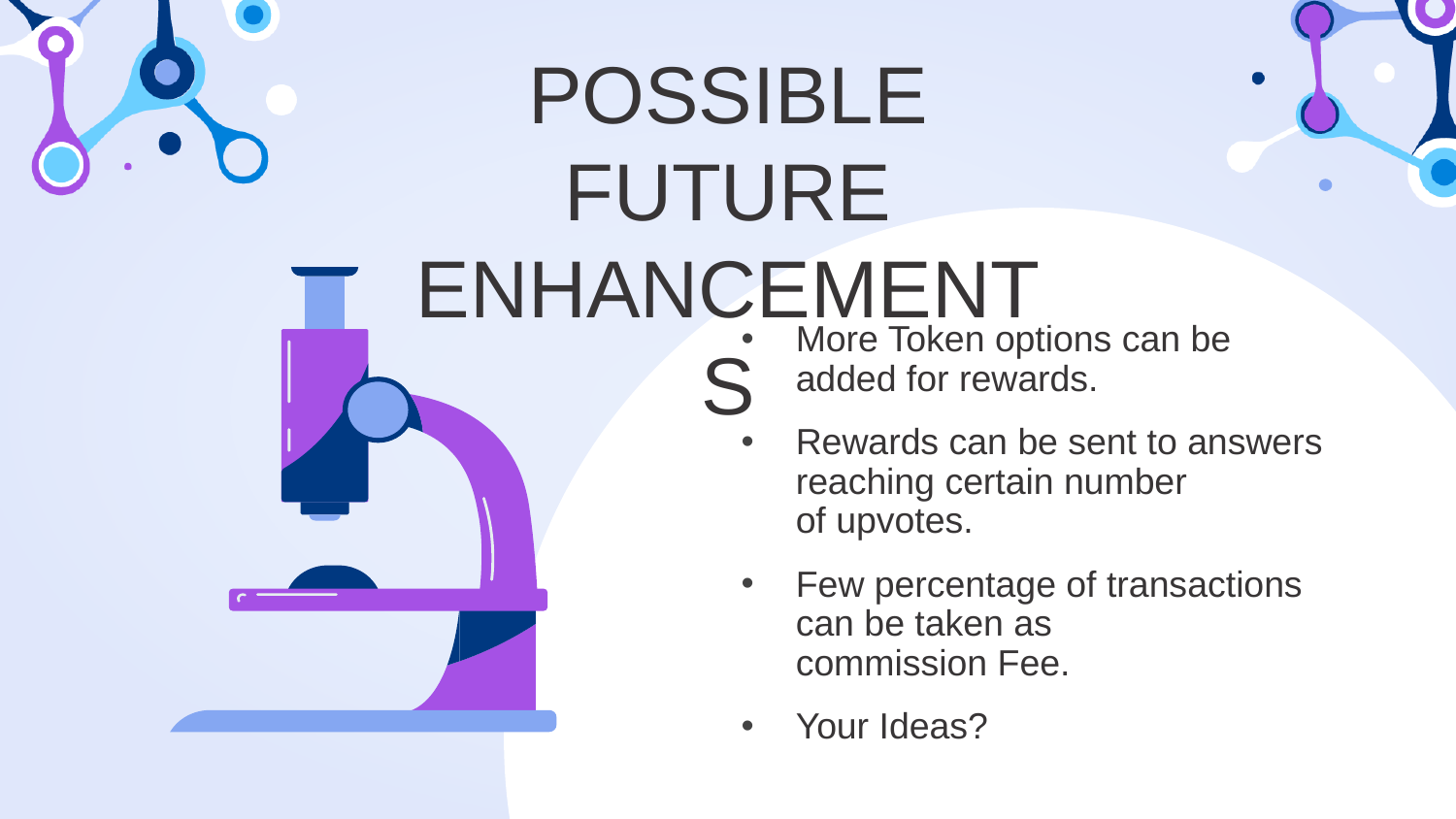

# POSSIBLE FUTURE ENHANCEMENTS

More Token options can be added for rewards.
Rewards can be sent to answers reaching certain number of upvotes.
Few percentage of transactions can be taken as commission Fee.
Your Ideas?